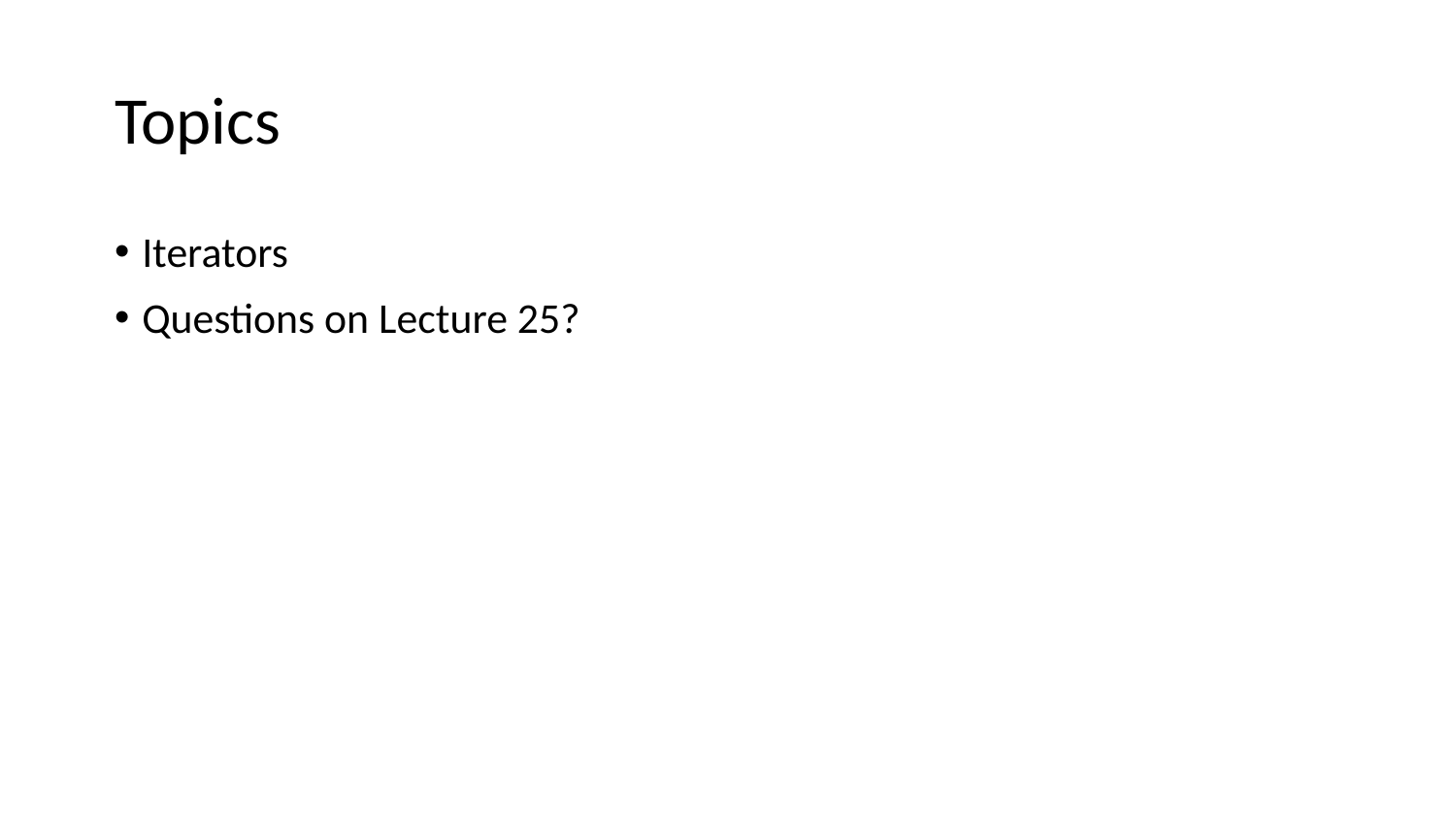

# Topics
Iterators
Questions on Lecture 25?